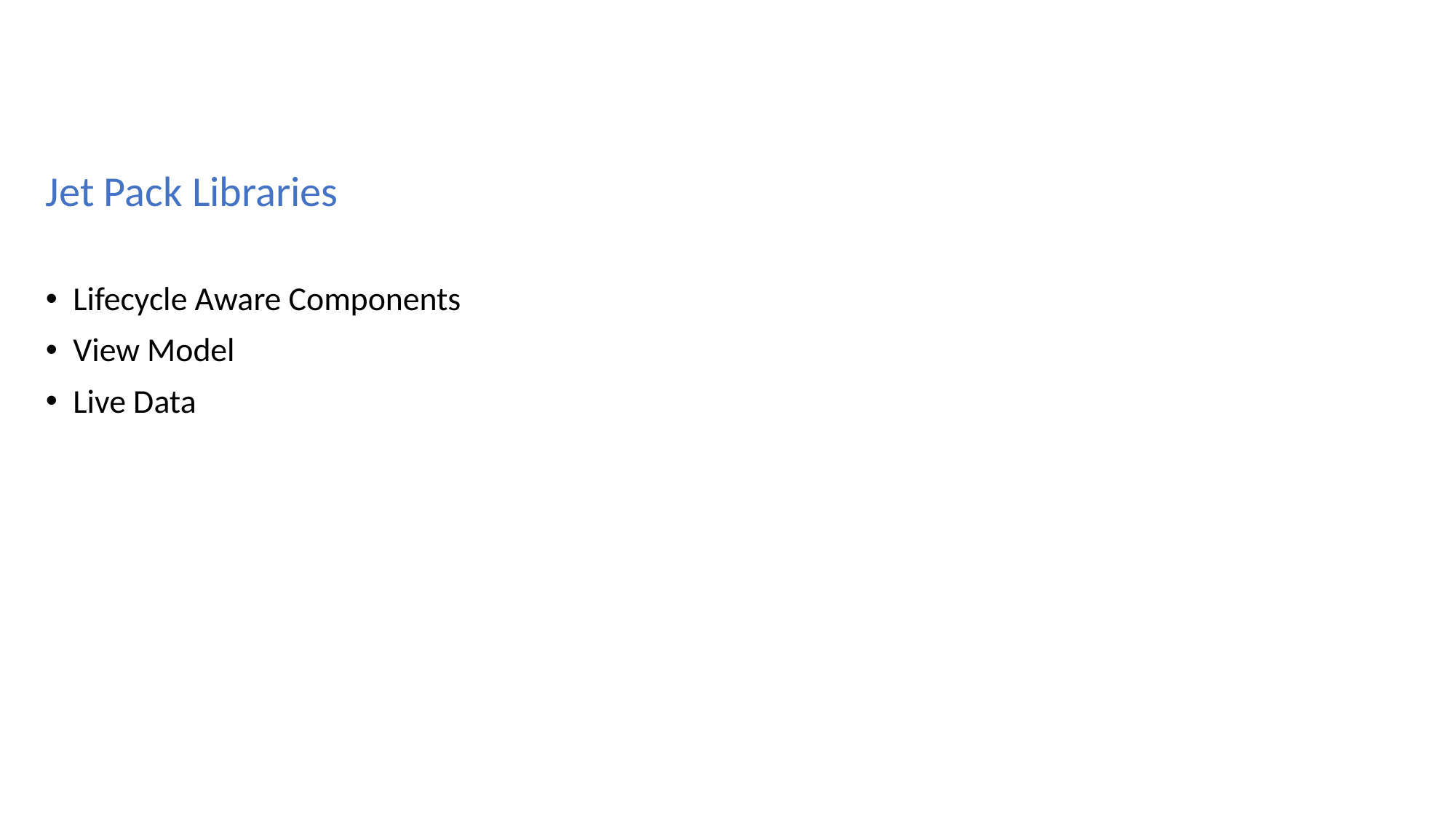

Jet Pack Libraries

Lifecycle Aware Components
View Model
Live Data